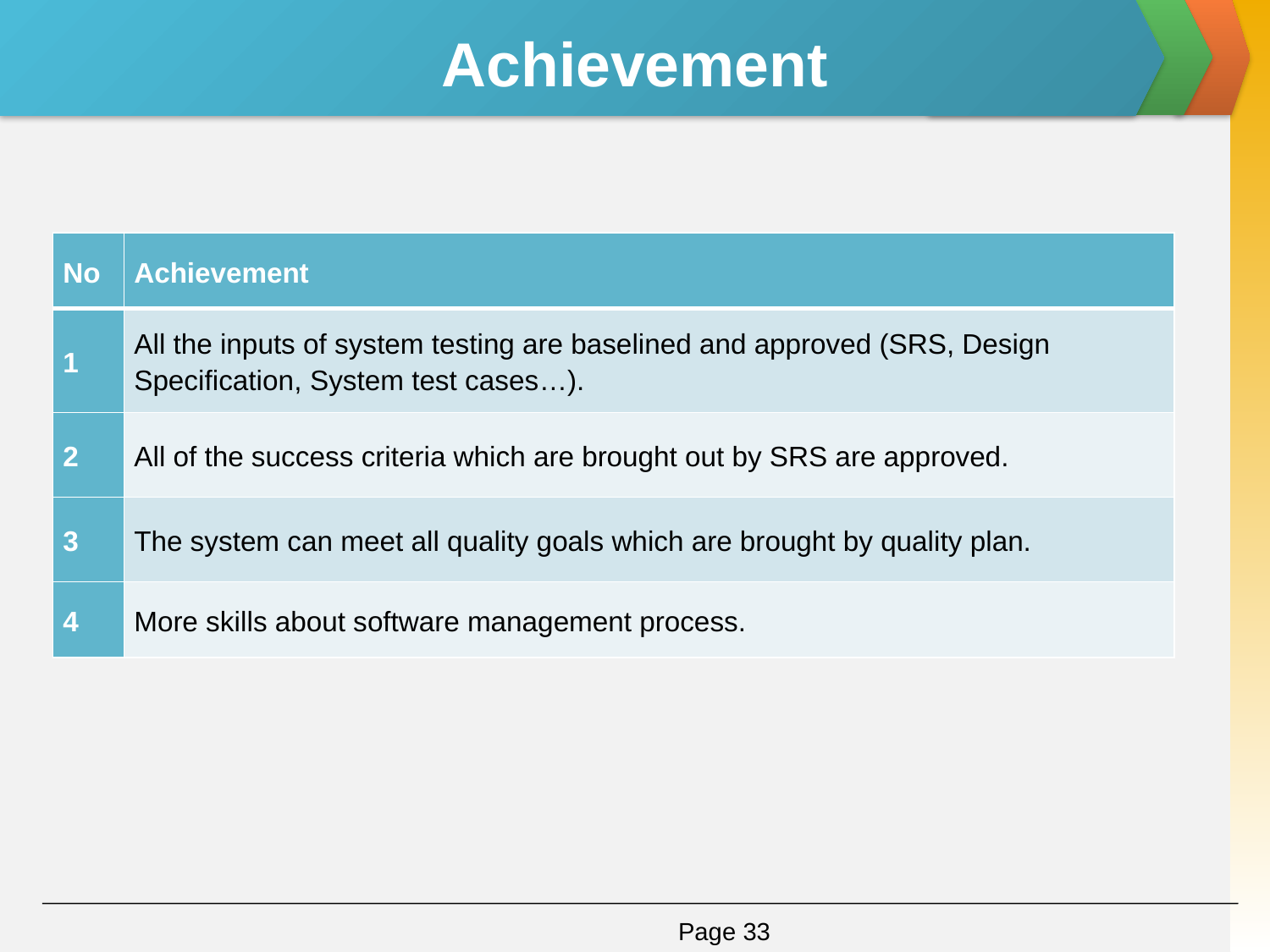

# Achievement

| No | Achievement |
| --- | --- |
| 1 | All the inputs of system testing are baselined and approved (SRS, Design Specification, System test cases…). |
| 2 | All of the success criteria which are brought out by SRS are approved. |
| 3 | The system can meet all quality goals which are brought by quality plan. |
| 4 | More skills about software management process. |
Page 33